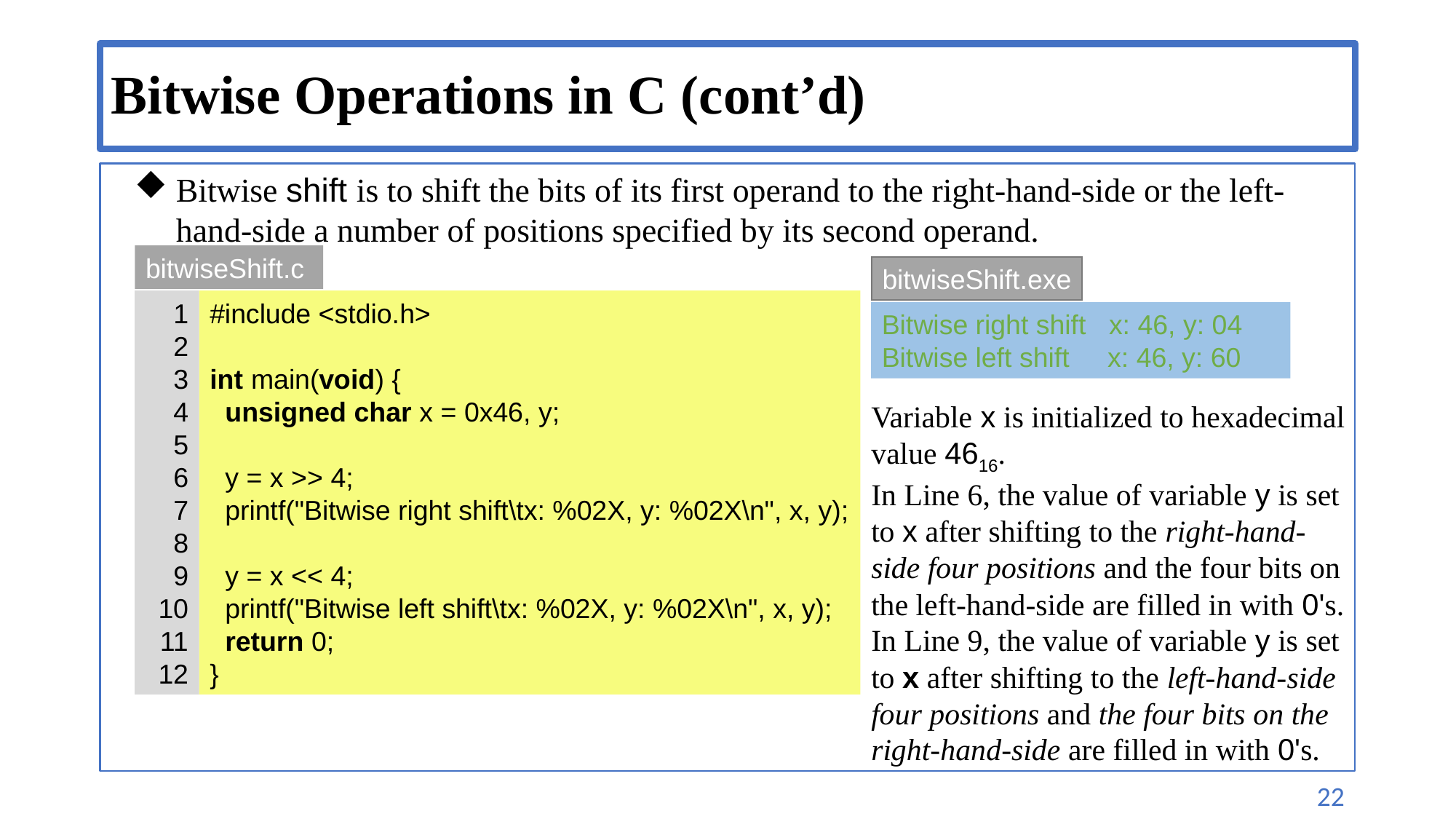

# Bitwise Operations in C (cont’d)
Bitwise shift is to shift the bits of its first operand to the right-hand-side or the left-hand-side a number of positions specified by its second operand.
bitwiseShift.c
1
2
3
4
5
6
7
8
9
10
11
12
#include <stdio.h>

int main(void) {
  unsigned char x = 0x46, y;

  y = x >> 4;
  printf("Bitwise right shift\tx: %02X, y: %02X\n", x, y);

  y = x << 4;
  printf("Bitwise left shift\tx: %02X, y: %02X\n", x, y);
  return 0;
}
bitwiseShift.exe
Bitwise right shift   x: 46, y: 04
Bitwise left shift     x: 46, y: 60
Variable x is initialized to hexadecimal value 4616.
In Line 6, the value of variable y is set to x after shifting to the right-hand-side four positions and the four bits on the left-hand-side are filled in with 0's. In Line 9, the value of variable y is set to x after shifting to the left-hand-side four positions and the four bits on the right-hand-side are filled in with 0's.